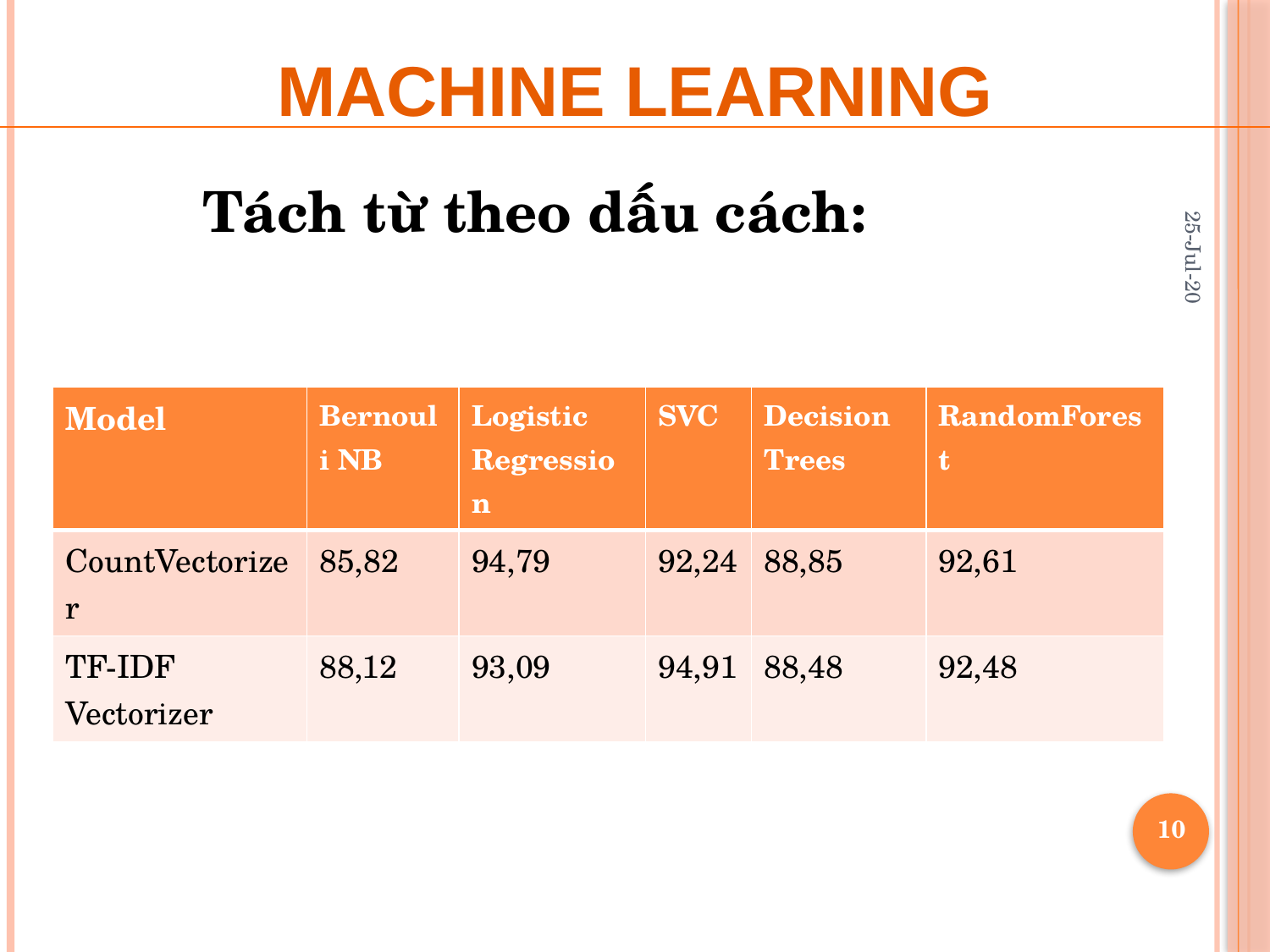

# MACHINE LEARNING
25-Jul-20
Tách từ theo dấu cách:
| Model | Bernouli NB | Logistic Regression | SVC | Decision Trees | RandomForest |
| --- | --- | --- | --- | --- | --- |
| CountVectorizer | 85,82 | 94,79 | 92,24 | 88,85 | 92,61 |
| TF-IDF Vectorizer | 88,12 | 93,09 | 94,91 | 88,48 | 92,48 |
10